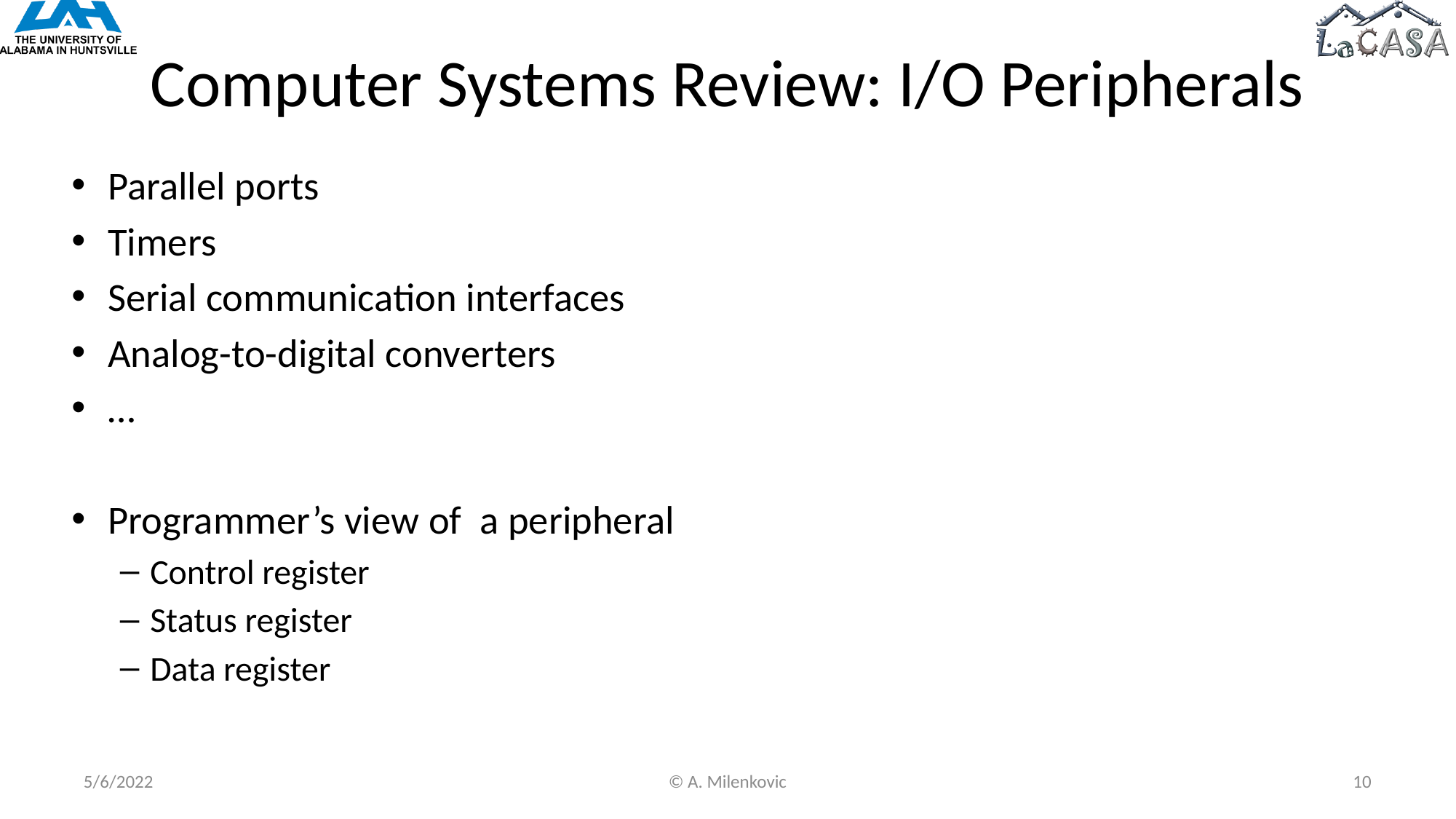

# Computer Systems Review: I/O Peripherals
Parallel ports
Timers
Serial communication interfaces
Analog-to-digital converters
…

Programmer’s view of  a peripheral
Control register
Status register
Data register
5/6/2022
© A. Milenkovic
10